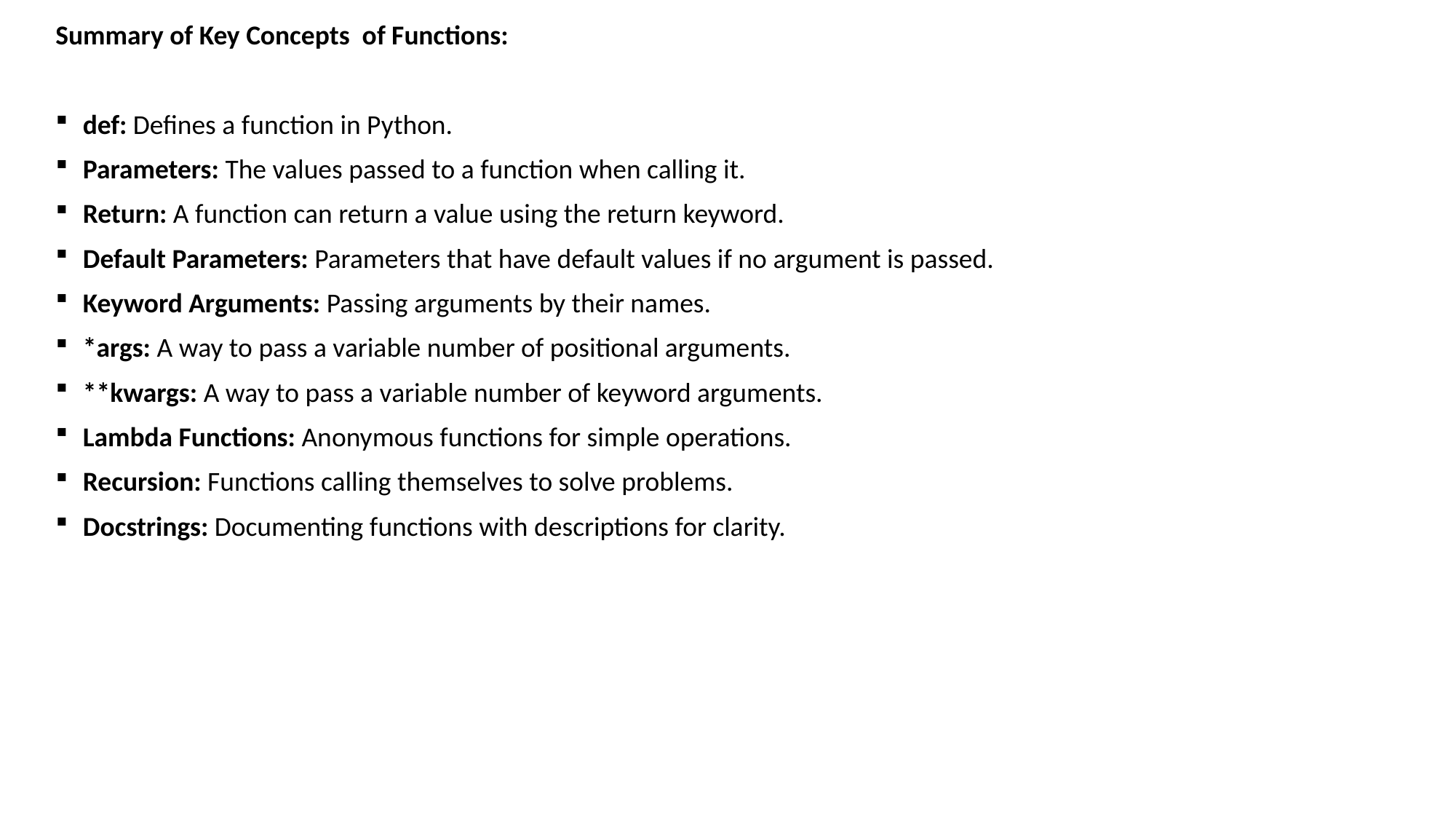

Summary of Key Concepts  of Functions:

def: Defines a function in Python.
Parameters: The values passed to a function when calling it.
Return: A function can return a value using the return keyword.
Default Parameters: Parameters that have default values if no argument is passed.
Keyword Arguments: Passing arguments by their names.
*args: A way to pass a variable number of positional arguments.
**kwargs: A way to pass a variable number of keyword arguments.
Lambda Functions: Anonymous functions for simple operations.
Recursion: Functions calling themselves to solve problems.
Docstrings: Documenting functions with descriptions for clarity.